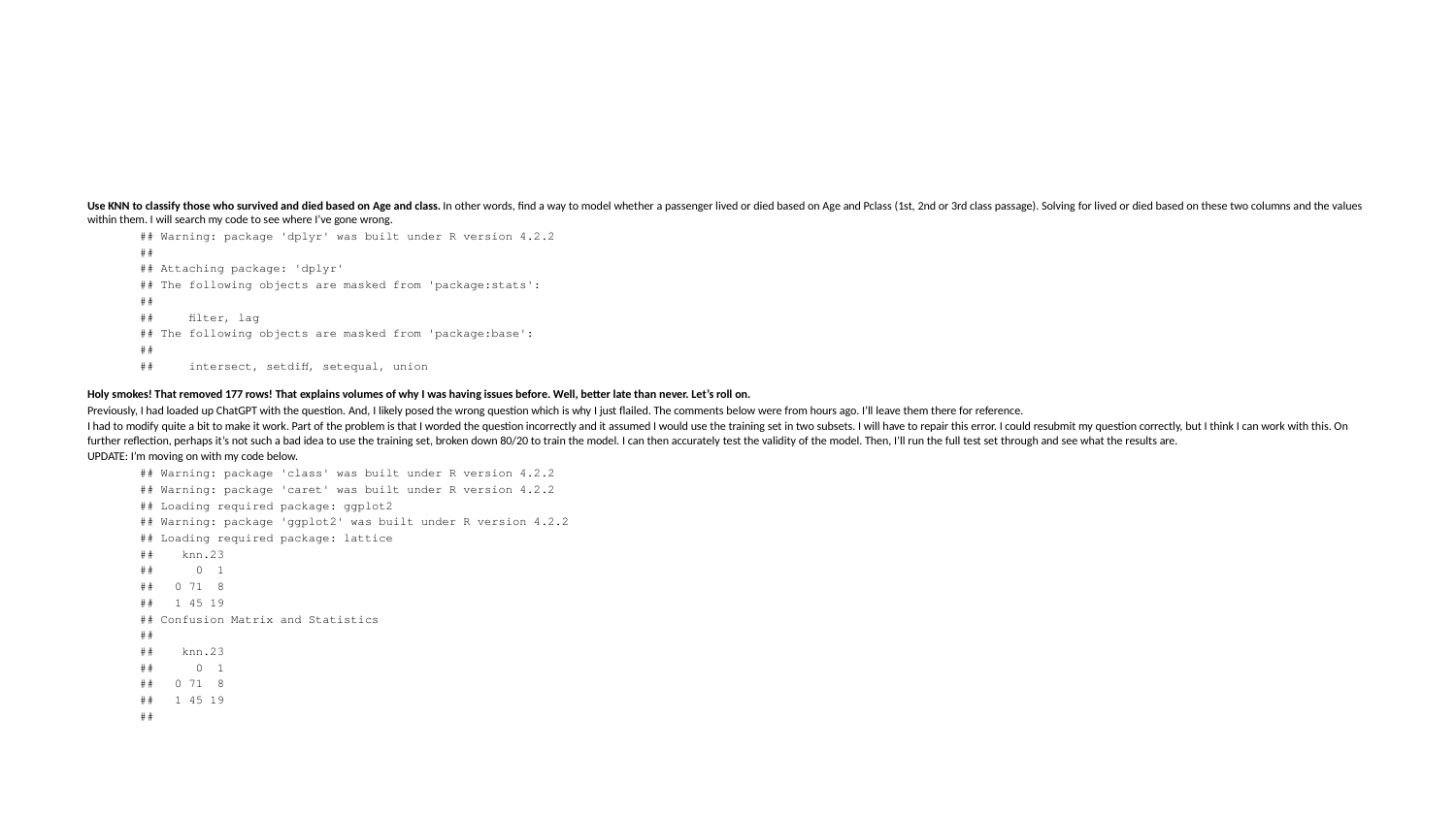

#
Use KNN to classify those who survived and died based on Age and class. In other words, find a way to model whether a passenger lived or died based on Age and Pclass (1st, 2nd or 3rd class passage). Solving for lived or died based on these two columns and the values within them. I will search my code to see where I’ve gone wrong.
## Warning: package 'dplyr' was built under R version 4.2.2
##
## Attaching package: 'dplyr'
## The following objects are masked from 'package:stats':
##
##     filter, lag
## The following objects are masked from 'package:base':
##
##     intersect, setdiff, setequal, union
Holy smokes! That removed 177 rows! That explains volumes of why I was having issues before. Well, better late than never. Let’s roll on.
Previously, I had loaded up ChatGPT with the question. And, I likely posed the wrong question which is why I just flailed. The comments below were from hours ago. I’ll leave them there for reference.
I had to modify quite a bit to make it work. Part of the problem is that I worded the question incorrectly and it assumed I would use the training set in two subsets. I will have to repair this error. I could resubmit my question correctly, but I think I can work with this. On further reflection, perhaps it’s not such a bad idea to use the training set, broken down 80/20 to train the model. I can then accurately test the validity of the model. Then, I’ll run the full test set through and see what the results are.
UPDATE: I’m moving on with my code below.
## Warning: package 'class' was built under R version 4.2.2
## Warning: package 'caret' was built under R version 4.2.2
## Loading required package: ggplot2
## Warning: package 'ggplot2' was built under R version 4.2.2
## Loading required package: lattice
##    knn.23
##      0  1
##   0 71  8
##   1 45 19
## Confusion Matrix and Statistics
##
##    knn.23
##      0  1
##   0 71  8
##   1 45 19
##